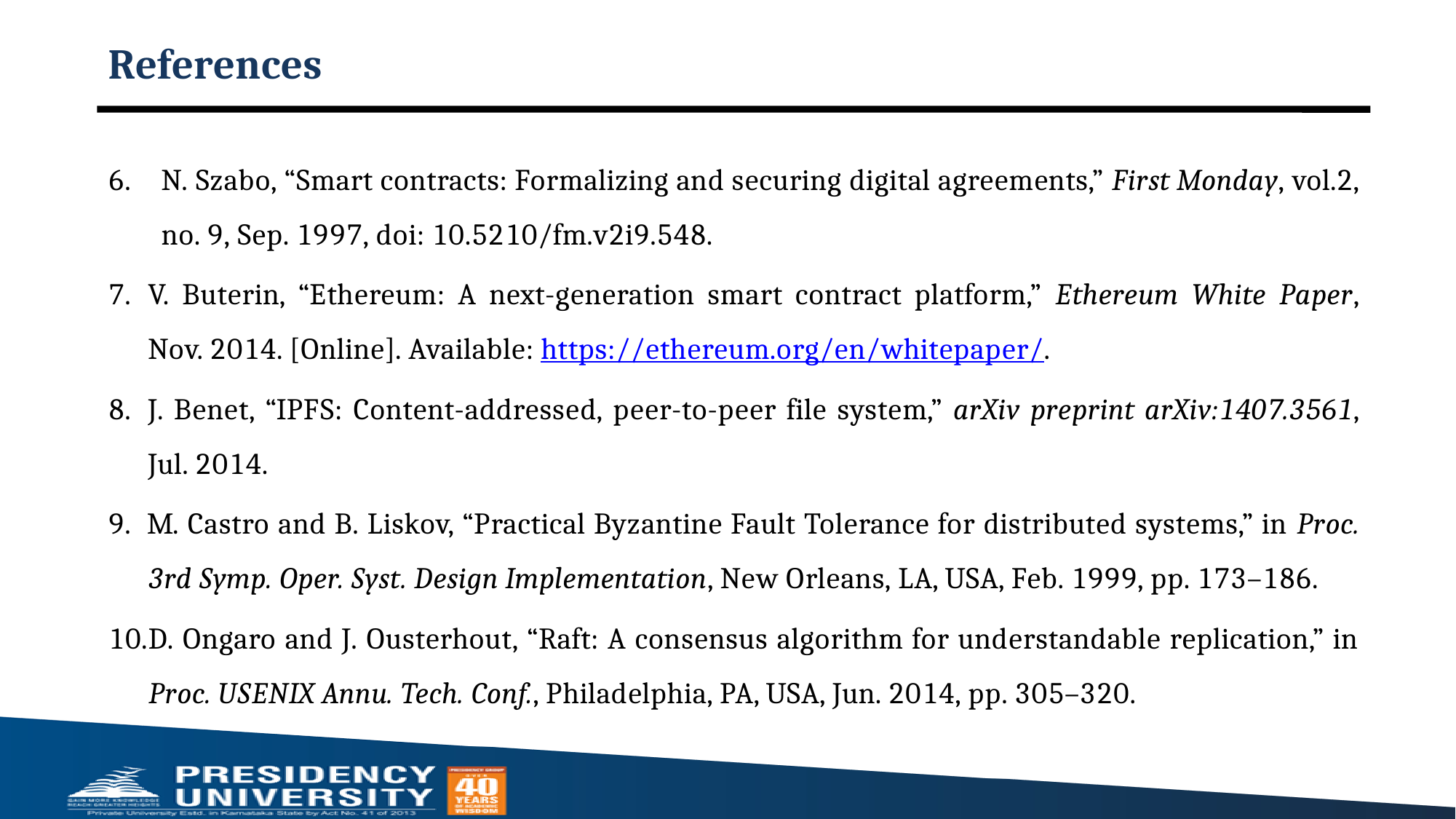

# References
N. Szabo, “Smart contracts: Formalizing and securing digital agreements,” First Monday, vol.2, no. 9, Sep. 1997, doi: 10.5210/fm.v2i9.548.
V. Buterin, “Ethereum: A next-generation smart contract platform,” Ethereum White Paper, Nov. 2014. [Online]. Available: https://ethereum.org/en/whitepaper/.
J. Benet, “IPFS: Content-addressed, peer-to-peer file system,” arXiv preprint arXiv:1407.3561, Jul. 2014.
M. Castro and B. Liskov, “Practical Byzantine Fault Tolerance for distributed systems,” in Proc. 3rd Symp. Oper. Syst. Design Implementation, New Orleans, LA, USA, Feb. 1999, pp. 173–186.
D. Ongaro and J. Ousterhout, “Raft: A consensus algorithm for understandable replication,” in Proc. USENIX Annu. Tech. Conf., Philadelphia, PA, USA, Jun. 2014, pp. 305–320.